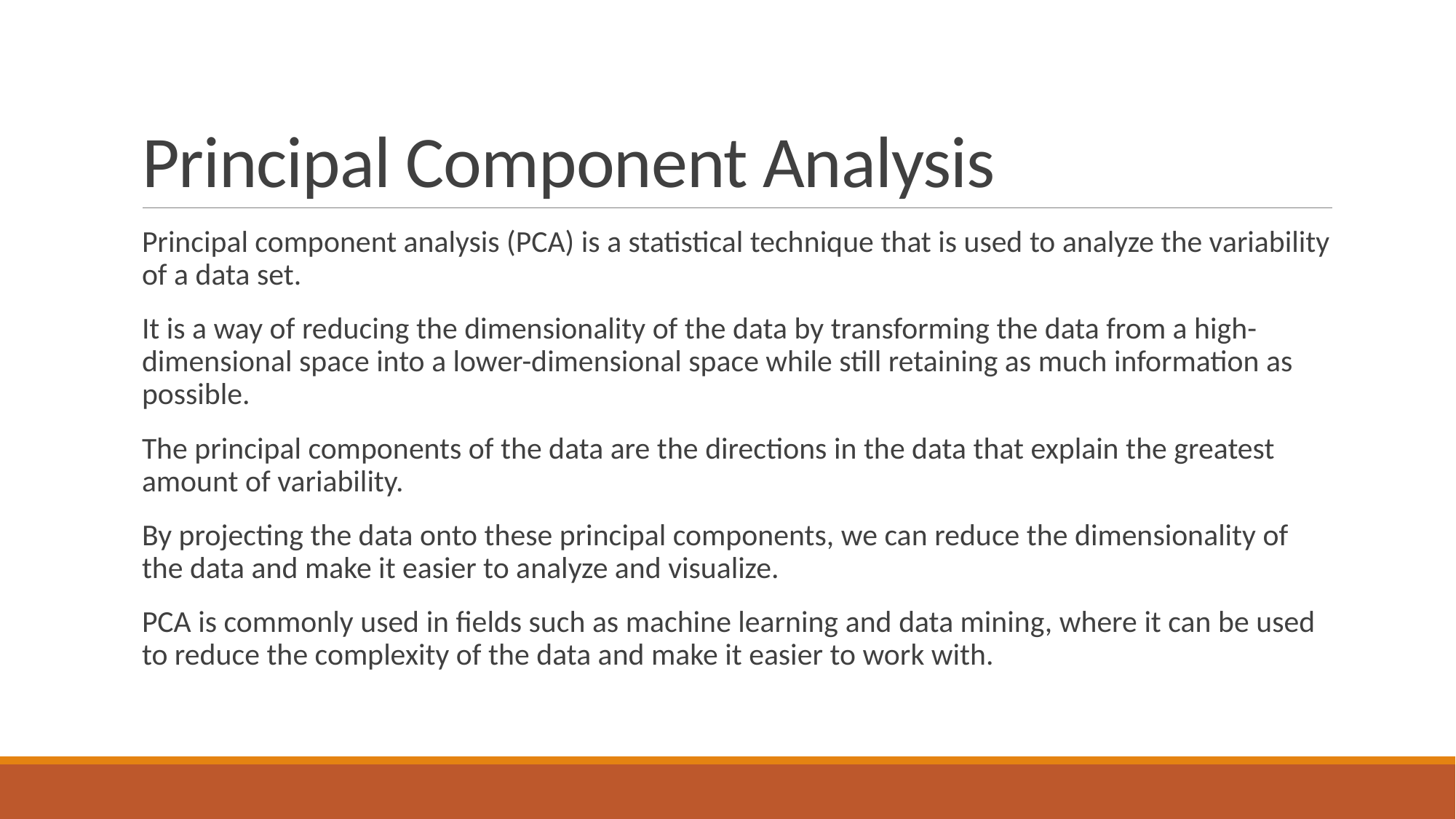

# Principal Component Analysis
Principal component analysis (PCA) is a statistical technique that is used to analyze the variability of a data set.
It is a way of reducing the dimensionality of the data by transforming the data from a high-dimensional space into a lower-dimensional space while still retaining as much information as possible.
The principal components of the data are the directions in the data that explain the greatest amount of variability.
By projecting the data onto these principal components, we can reduce the dimensionality of the data and make it easier to analyze and visualize.
PCA is commonly used in fields such as machine learning and data mining, where it can be used to reduce the complexity of the data and make it easier to work with.